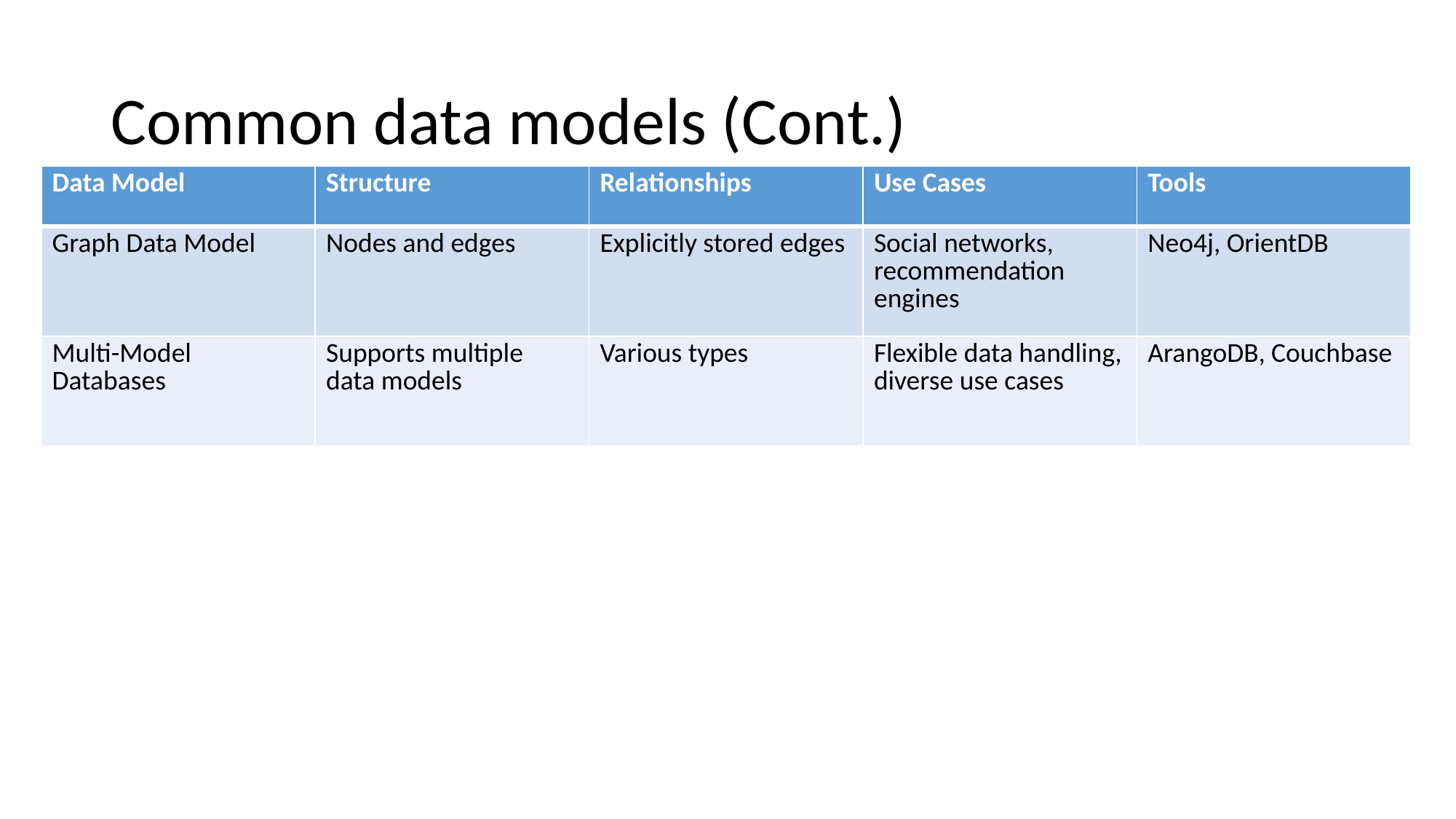

# Common data models (Cont.)
| Data Model | Structure | Relationships | Use Cases | Tools |
| --- | --- | --- | --- | --- |
| Graph Data Model | Nodes and edges | Explicitly stored edges | Social networks, recommendation engines | Neo4j, OrientDB |
| Multi-Model Databases | Supports multiple data models | Various types | Flexible data handling, diverse use cases | ArangoDB, Couchbase |